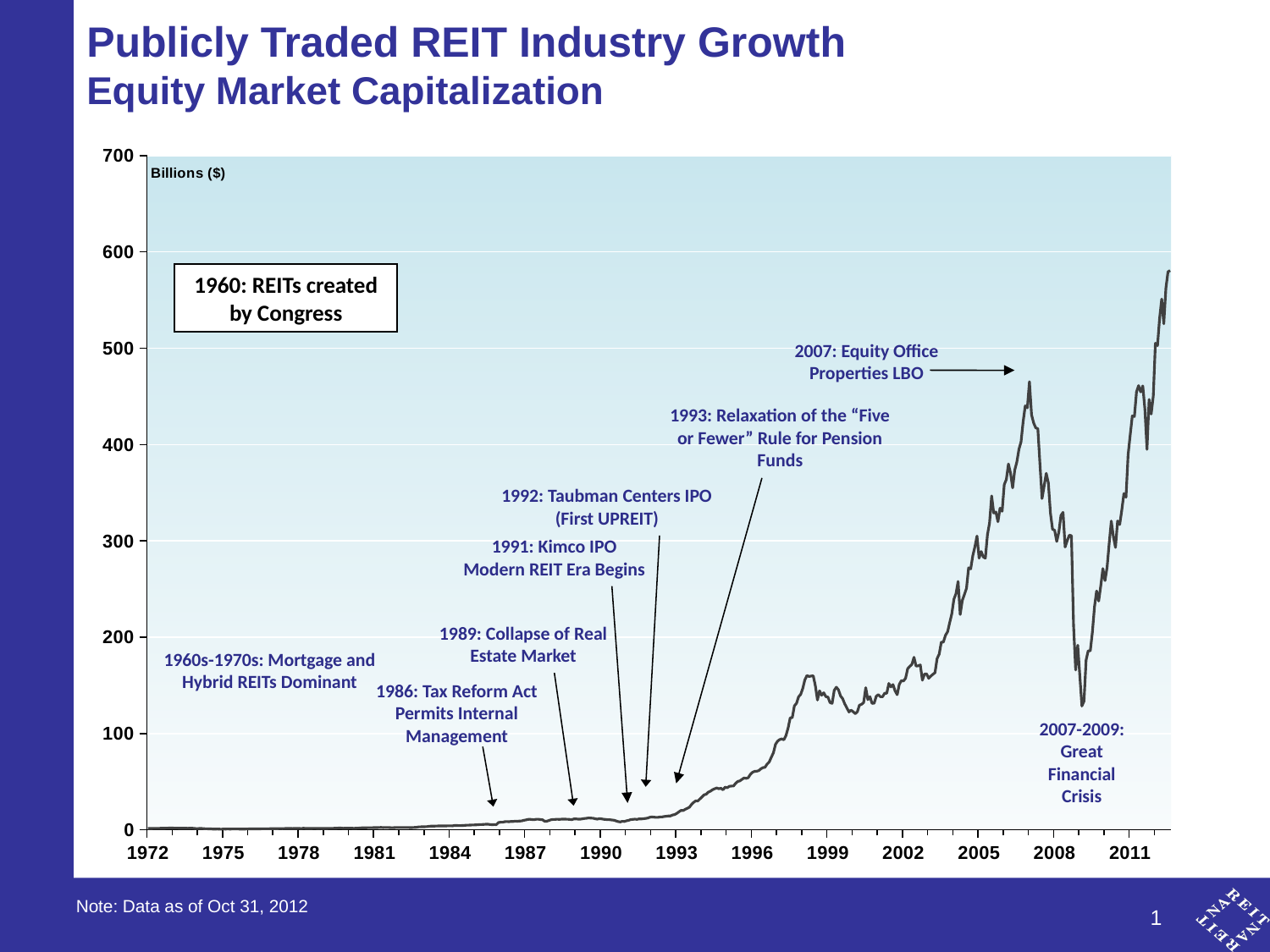

Publicly Traded REIT Industry Growth
Equity Market Capitalization

### Chart

| Category |  |
|---|---|
| 26329 | 1.48413175 |
| 26358 | 1.5078566249999998 |
| 26389 | 1.544683375 |
| 26419 | 1.62022218125 |
| 26450 | 1.6077629999999998 |
| 26480 | 1.5968807749999998 |
| 26511 | 1.6669116320000001 |
| 26542 | 1.66302454725 |
| 26572 | 1.7136551340000001 |
| 26603 | 1.8274119855 |
| 26633 | 1.8716104715 |
| 26664 | 1.880927736 |
| 26695 | 1.8899142447500001 |
| 26723 | 1.7925405564999999 |
| 26754 | 1.8057603655 |
| 26784 | 1.757496546 |
| 26815 | 1.7005917799999999 |
| 26845 | 1.7068629982499999 |
| 26876 | 1.745126659 |
| 26907 | 1.6417096999999998 |
| 26937 | 1.756765809 |
| 26968 | 1.7767185445 |
| 26998 | 1.540075746125 |
| 27029 | 1.3935122347499997 |
| 27060 | 1.4184701037499998 |
| 27088 | 1.4799719869999999 |
| 27119 | 1.4111916065 |
| 27149 | 1.2187001469999998 |
| 27180 | 1.1468831855000001 |
| 27210 | 1.025891 |
| 27241 | 1.068107 |
| 27272 | 0.816769 |
| 27302 | 0.831457 |
| 27333 | 0.892091 |
| 27363 | 0.796723 |
| 27394 | 0.712369 |
| 27425 | 0.919242 |
| 27453 | 0.874283 |
| 27484 | 0.94143 |
| 27514 | 0.8800549999999999 |
| 27545 | 0.907264 |
| 27575 | 0.95327 |
| 27606 | 0.9435180000000001 |
| 27637 | 0.928935 |
| 27667 | 0.847082 |
| 27698 | 0.824898 |
| 27728 | 0.848116 |
| 27759 | 0.899739388 |
| 27790 | 1.001021 |
| 27819 | 1.0379390000000002 |
| 27850 | 1.034174 |
| 27880 | 1.056998 |
| 27911 | 1.0445360000000001 |
| 27941 | 1.069454 |
| 27972 | 1.0915380000000001 |
| 28003 | 1.1210740000000001 |
| 28033 | 1.158573 |
| 28064 | 1.1621 |
| 28094 | 1.20968 |
| 28125 | 1.308038 |
| 28156 | 1.319616 |
| 28184 | 1.310549 |
| 28215 | 1.3139 |
| 28245 | 1.3556030000000001 |
| 28276 | 1.344924 |
| 28306 | 1.411269 |
| 28337 | 1.463145 |
| 28368 | 1.488496 |
| 28398 | 1.4678030000000002 |
| 28429 | 1.43914 |
| 28459 | 1.534086 |
| 28490 | 1.5281120000000001 |
| 28521 | 1.639787 |
| 28549 | 1.338331 |
| 28580 | 1.723184 |
| 28610 | 1.537882 |
| 28641 | 1.501655 |
| 28671 | 1.493784 |
| 28702 | 1.520183 |
| 28733 | 1.5746289999999998 |
| 28763 | 1.586341 |
| 28794 | 1.403605 |
| 28824 | 1.5656489999999998 |
| 28855 | 1.412407 |
| 28886 | 1.506877 |
| 28914 | 1.492011 |
| 28945 | 1.605791 |
| 28975 | 1.617588 |
| 29006 | 1.6046040000000001 |
| 29036 | 1.730511 |
| 29067 | 1.755753 |
| 29098 | 1.9228299999999998 |
| 29128 | 1.881891 |
| 29159 | 1.649164 |
| 29189 | 1.7479339999999999 |
| 29220 | 1.753984 |
| 29251 | 1.855804 |
| 29280 | 1.81769 |
| 29311 | 1.569347 |
| 29341 | 1.7526140000000001 |
| 29372 | 1.784441 |
| 29402 | 1.979843 |
| 29433 | 2.138985 |
| 29464 | 2.177222 |
| 29494 | 2.157252 |
| 29525 | 2.308524 |
| 29555 | 2.302487 |
| 29586 | 2.2985756253500003 |
| 29617 | 2.338161 |
| 29645 | 2.341013 |
| 29676 | 2.485122 |
| 29706 | 2.550308 |
| 29737 | 2.420095 |
| 29767 | 2.513836 |
| 29798 | 2.503522 |
| 29829 | 2.386269 |
| 29859 | 2.2389 |
| 29890 | 2.3326930000000003 |
| 29920 | 2.468196 |
| 29951 | 2.4388826398749996 |
| 29982 | 2.535332 |
| 30010 | 2.4661419999999996 |
| 30041 | 2.4783739999999996 |
| 30071 | 2.508571 |
| 30102 | 2.4723040000000003 |
| 30132 | 2.3678049999999997 |
| 30163 | 2.418045 |
| 30194 | 2.579069 |
| 30224 | 2.6827449999999997 |
| 30255 | 3.148175 |
| 30285 | 3.211016 |
| 30316 | 3.298648 |
| 30347 | 3.306426 |
| 30375 | 3.376217 |
| 30406 | 3.73858 |
| 30436 | 3.938993 |
| 30467 | 3.9387420000000004 |
| 30497 | 3.96718 |
| 30528 | 4.095722 |
| 30559 | 4.050419 |
| 30589 | 4.095768 |
| 30620 | 4.165846999999999 |
| 30650 | 4.148377 |
| 30681 | 4.257189 |
| 30712 | 4.291206 |
| 30741 | 4.199586 |
| 30772 | 4.563854999999999 |
| 30802 | 4.607622999999999 |
| 30833 | 4.448908 |
| 30863 | 4.493679 |
| 30894 | 4.536868 |
| 30925 | 4.738554 |
| 30955 | 4.921084 |
| 30986 | 4.977195 |
| 31016 | 5.0778609999999995 |
| 31047 | 5.085310000000001 |
| 31078 | 5.2254309999999995 |
| 31106 | 5.2925510000000004 |
| 31137 | 5.545185999999999 |
| 31167 | 5.586488 |
| 31198 | 5.703931 |
| 31228 | 5.897079 |
| 31259 | 5.911751000000001 |
| 31290 | 5.578604 |
| 31320 | 5.402871 |
| 31351 | 5.541258 |
| 31381 | 5.446246 |
| 31412 | 7.67397620338 |
| 31443 | 7.95800002938 |
| 31471 | 7.9509669999999995 |
| 31502 | 8.506725000000001 |
| 31532 | 8.643022 |
| 31563 | 8.480804000000001 |
| 31593 | 8.791491 |
| 31624 | 8.761849 |
| 31655 | 9.090916 |
| 31685 | 8.898856 |
| 31716 | 9.199041999999999 |
| 31746 | 9.263695 |
| 31777 | 9.923611696 |
| 31808 | 10.311813 |
| 31836 | 10.887592 |
| 31867 | 11.011799000000002 |
| 31897 | 10.704229999999999 |
| 31928 | 10.590152 |
| 31958 | 11.008653 |
| 31989 | 11.045338 |
| 32020 | 10.754982 |
| 32050 | 10.51623722826 |
| 32081 | 8.96049 |
| 32111 | 8.982672 |
| 32142 | 9.70237752464 |
| 32173 | 10.513641 |
| 32202 | 10.843655 |
| 32233 | 10.870652 |
| 32263 | 11.053068 |
| 32294 | 10.852778 |
| 32324 | 11.113781999999999 |
| 32355 | 11.139941 |
| 32386 | 11.145076999999999 |
| 32416 | 11.036355 |
| 32447 | 10.860915 |
| 32477 | 10.651279 |
| 32508 | 11.43515640501 |
| 32539 | 11.382631 |
| 32567 | 11.130134 |
| 32598 | 11.127550999999999 |
| 32628 | 11.50197 |
| 32659 | 11.82774508725 |
| 32689 | 12.050750255760002 |
| 32720 | 12.409331034640001 |
| 32751 | 12.229609617430002 |
| 32781 | 12.16512336413 |
| 32812 | 11.576953466139999 |
| 32842 | 11.15614165071 |
| 32873 | 11.66215032941 |
| 32904 | 11.464639 |
| 32932 | 11.004095999999999 |
| 32963 | 10.88169194105 |
| 32993 | 10.600757999999999 |
| 33024 | 10.54183 |
| 33054 | 10.278512934337002 |
| 33085 | 10.027779 |
| 33116 | 9.380099 |
| 33146 | 8.646466307408 |
| 33177 | 8.269940674180999 |
| 33207 | 8.871725 |
| 33238 | 8.737144910000001 |
| 33269 | 9.488159 |
| 33297 | 9.902325999999999 |
| 33328 | 10.73578017 |
| 33358 | 10.908153 |
| 33389 | 11.13945985 |
| 33419 | 10.89459985 |
| 33450 | 11.39457828 |
| 33481 | 11.320024029999999 |
| 33511 | 11.586618849999999 |
| 33542 | 11.83740937 |
| 33572 | 12.223870999999999 |
| 33603 | 12.9681963 |
| 33634 | 13.482861399999999 |
| 33663 | 13.240678579999999 |
| 33694 | 13.01669651 |
| 33724 | 12.99704817 |
| 33755 | 13.413996 |
| 33785 | 13.4750696 |
| 33816 | 13.93053591 |
| 33847 | 14.108743 |
| 33877 | 14.43725034 |
| 33908 | 14.516224 |
| 33938 | 15.466588 |
| 33969 | 15.91196194 |
| 34000 | 17.169115 |
| 34028 | 18.762771 |
| 34059 | 20.257611 |
| 34089 | 20.107944 |
| 34120 | 21.338437000000003 |
| 34150 | 22.371971000000002 |
| 34181 | 23.552675 |
| 34212 | 26.440780999999998 |
| 34242 | 28.556928 |
| 34273 | 30.182446 |
| 34303 | 29.987221 |
| 34334 | 32.15870375 |
| 34365 | 34.21179524 |
| 34393 | 36.42069147 |
| 34424 | 36.94229303 |
| 34454 | 39.18371295 |
| 34485 | 40.09609377000001 |
| 34515 | 41.666153060000006 |
| 34546 | 42.665909719999995 |
| 34577 | 43.51257116 |
| 34607 | 42.72122464 |
| 34638 | 43.21778563000001 |
| 34668 | 41.59492632 |
| 34699 | 44.30601388000001 |
| 34730 | 43.75478632 |
| 34758 | 45.20621719 |
| 34789 | 45.44802872 |
| 34819 | 45.62564482 |
| 34850 | 48.28259822 |
| 34880 | 50.22025592000001 |
| 34911 | 50.847822140000005 |
| 34942 | 52.3697845 |
| 34972 | 53.86735211999999 |
| 35003 | 53.52560177 |
| 35033 | 54.10231004 |
| 35064 | 57.54130242 |
| 35095 | 59.669657570000005 |
| 35124 | 60.69503729 |
| 35155 | 60.85943438 |
| 35185 | 61.48893331 |
| 35216 | 63.293820530000005 |
| 35246 | 64.62569155999999 |
| 35277 | 64.97767284000001 |
| 35308 | 68.29913379999999 |
| 35338 | 70.40403215 |
| 35369 | 75.36691401 |
| 35399 | 79.89976078 |
| 35430 | 88.77630224999999 |
| 35461 | 92.14141433 |
| 35489 | 93.74965943000001 |
| 35520 | 94.44121179999999 |
| 35550 | 93.48403396 |
| 35581 | 98.00468817000001 |
| 35611 | 105.73726634 |
| 35642 | 116.14755807 |
| 35673 | 116.60973702 |
| 35703 | 128.77965791 |
| 35734 | 131.28652573999997 |
| 35764 | 138.21724319 |
| 35795 | 140.53383812 |
| 35826 | 146.73397884999997 |
| 35854 | 155.70257415 |
| 35885 | 160.23905304 |
| 35915 | 159.18053709 |
| 35946 | 159.69833148 |
| 35976 | 159.92749419 |
| 36007 | 149.68474637 |
| 36038 | 134.77234962 |
| 36068 | 144.35391843000002 |
| 36099 | 139.74842485 |
| 36129 | 142.29929441000002 |
| 36160 | 138.30136997999998 |
| 36191 | 137.831449 |
| 36219 | 132.00691341 |
| 36250 | 131.33087787699998 |
| 36280 | 144.874412301 |
| 36311 | 148.100116865 |
| 36341 | 145.38706921000002 |
| 36372 | 138.970776 |
| 36403 | 136.191 |
| 36433 | 130.75869630269 |
| 36464 | 126.699 |
| 36494 | 122.35927 |
| 36525 | 124.261863 |
| 36556 | 122.708781 |
| 36585 | 120.63617573069601 |
| 36616 | 122.578694 |
| 36646 | 129.41 |
| 36677 | 130.294 |
| 36707 | 132.139 |
| 36738 | 147.578042 |
| 36769 | 135.20956 |
| 36799 | 138.2652 |
| 36830 | 131.287651 |
| 36860 | 131.419315 |
| 36891 | 138.715 |
| 36922 | 140.398826 |
| 36950 | 138.159 |
| 36981 | 138.151 |
| 37011 | 141.822 |
| 37042 | 141.822 |
| 37072 | 151.924625 |
| 37103 | 148.44 |
| 37134 | 150.8356666328 |
| 37164 | 144.19153773749 |
| 37195 | 140.32092798128397 |
| 37225 | 151.103400817983 |
| 37256 | 154.89861717882002 |
| 37287 | 154.52561272680998 |
| 37315 | 157.430903111282 |
| 37346 | 167.37391367767 |
| 37376 | 169.752276554436 |
| 37407 | 171.78237323342 |
| 37437 | 179.10167966269998 |
| 37468 | 170.01371013834301 |
| 37499 | 170.32220970797002 |
| 37529 | 171.2623854862 |
| 37560 | 155.3803877619 |
| 37590 | 161.66177719744002 |
| 37621 | 161.93732099104997 |
| 37652 | 157.269124 |
| 37680 | 159.546155 |
| 37711 | 161.476833 |
| 37741 | 163.15034250000002 |
| 37772 | 177.84939601 |
| 37802 | 182.41775021 |
| 37833 | 194.76753116999998 |
| 37864 | 195.014250871 |
| 37894 | 201.990000244 |
| 37925 | 205.62616793799998 |
| 37955 | 215.10619439500002 |
| 37986 | 224.21192916 |
| 38017 | 239.38957725 |
| 38046 | 245.21386544 |
| 38077 | 257.87265805 |
| 38107 | 223.526583868 |
| 38138 | 238.07965723499998 |
| 38168 | 244.26350758 |
| 38199 | 250.82081761 |
| 38230 | 272.02616076 |
| 38260 | 270.855604331 |
| 38291 | 284.59756919956 |
| 38321 | 293.86836514000004 |
| 38352 | 305.025129215 |
| 38383 | 282.01320409233 |
| 38411 | 288.85919000000007 |
| 38442 | 283.23959490816003 |
| 38472 | 282.01320409233 |
| 38503 | 306.253867138 |
| 38533 | 318.67008528 |
| 38564 | 346.67239 |
| 38595 | 328.7985628 |
| 38625 | 329.99933311 |
| 38656 | 319.82510519 |
| 38686 | 333.925009692 |
| 38717 | 330.691312515 |
| 38748 | 358.43761 |
| 38776 | 363.77207296100005 |
| 38807 | 379.83531081900014 |
| 38837 | 370.17581775700006 |
| 38868 | 355.05802469299994 |
| 38898 | 373.57470274299993 |
| 38929 | 381.877676306 |
| 38960 | 395.173123473 |
| 38990 | 402.85801 |
| 39021 | 423.824595409 |
| 39051 | 440.120285153 |
| 39082 | 438.071062036 |
| 39113 | 465.255165669 |
| 39141 | 430.86510080200003 |
| 39172 | 422.41256273899995 |
| 39202 | 417.348886269 |
| 39233 | 416.4253556670001 |
| 39263 | 379.86465437299995 |
| 39294 | 343.895791288 |
| 39325 | 357.008172248 |
| 39355 | 370.074892992 |
| 39386 | 360.30441059799995 |
| 39416 | 328.823611599 |
| 39447 | 312.008957743 |
| 39478 | 310.935371276 |
| 39507 | 299.284729754 |
| 39538 | 308.93348955 |
| 39568 | 326.313862693 |
| 39599 | 329.596954295 |
| 39629 | 293.5686119670001 |
| 39660 | 300.248415347 |
| 39691 | 305.88248672 |
| 39721 | 305.310105914 |
| 39752 | 212.375492329 |
| 39782 | 165.955542591 |
| 39813 | 191.651022988 |
| 39844 | 160.30169270099998 |
| 39872 | 128.532778599 |
| 39903 | 133.520056228 |
| 39933 | 176.29393122800002 |
| 39964 | 185.846153644 |
| 39994 | 185.80297046400003 |
| 40025 | 205.201692363 |
| 40056 | 231.57933869499996 |
| 40086 | 248.00537835699996 |
| 40117 | 237.531031661 |
| 40147 | 253.486452167 |
| 40178 | 271.199149155 |
| 40209 | 258.695591504 |
| 40237 | 272.471890026 |
| 40268 | 297.52351554200004 |
| 40298 | 320.5030407240001 |
| 40329 | 304.30667360999996 |
| 40359 | 293.14295748099994 |
| 40390 | 320.61556184400007 |
| 40421 | 316.857724758 |
| 40451 | 331.89326263500004 |
| 40482 | 349.165197897 |
| 40512 | 345.3460542640001 |
| 40543 | 389.29539453300004 |
| 40574 | 409.87198720099997 |
| 40602 | 429.624941367 |
| 40633 | 429.09332451600005 |
| 40663 | 454.614143964 |
| 40694 | 461.18155745800004 |
| 40724 | 454.601004515 |
| 40755 | 460.84942621900007 |
| 40786 | 436.66886848000007 |
| 40816 | 395.05898114700005 |
| 40847 | 446.86855780499997 |
| 40877 | 431.649514598 |
| 40908 | 450.50061817900007 |
| 40939 | 505.16578734200004 |
| 40968 | 502.67332112599996 |
| 40999 | 530.939390962 |
| 41029 | 551.0159439810001 |
| 41060 | 525.3331024209999 |
| 41090 | 562.2799046160001 |
| 41121 | 579.2872934110001 |
| 41152 | 580.6222205910001 |
1960: REITs created by Congress
2007: Equity Office
Properties LBO

1993: Relaxation of the “Five or Fewer” Rule for Pension Funds
1992: Taubman Centers IPO
(First UPREIT)

1991: Kimco IPO
Modern REIT Era Begins

1989: Collapse of Real Estate Market
1960s-1970s: Mortgage and Hybrid REITs Dominant

1986: Tax Reform Act Permits Internal Management
2007-2009: Great Financial Crisis

Note: Data as of Oct 31, 2012